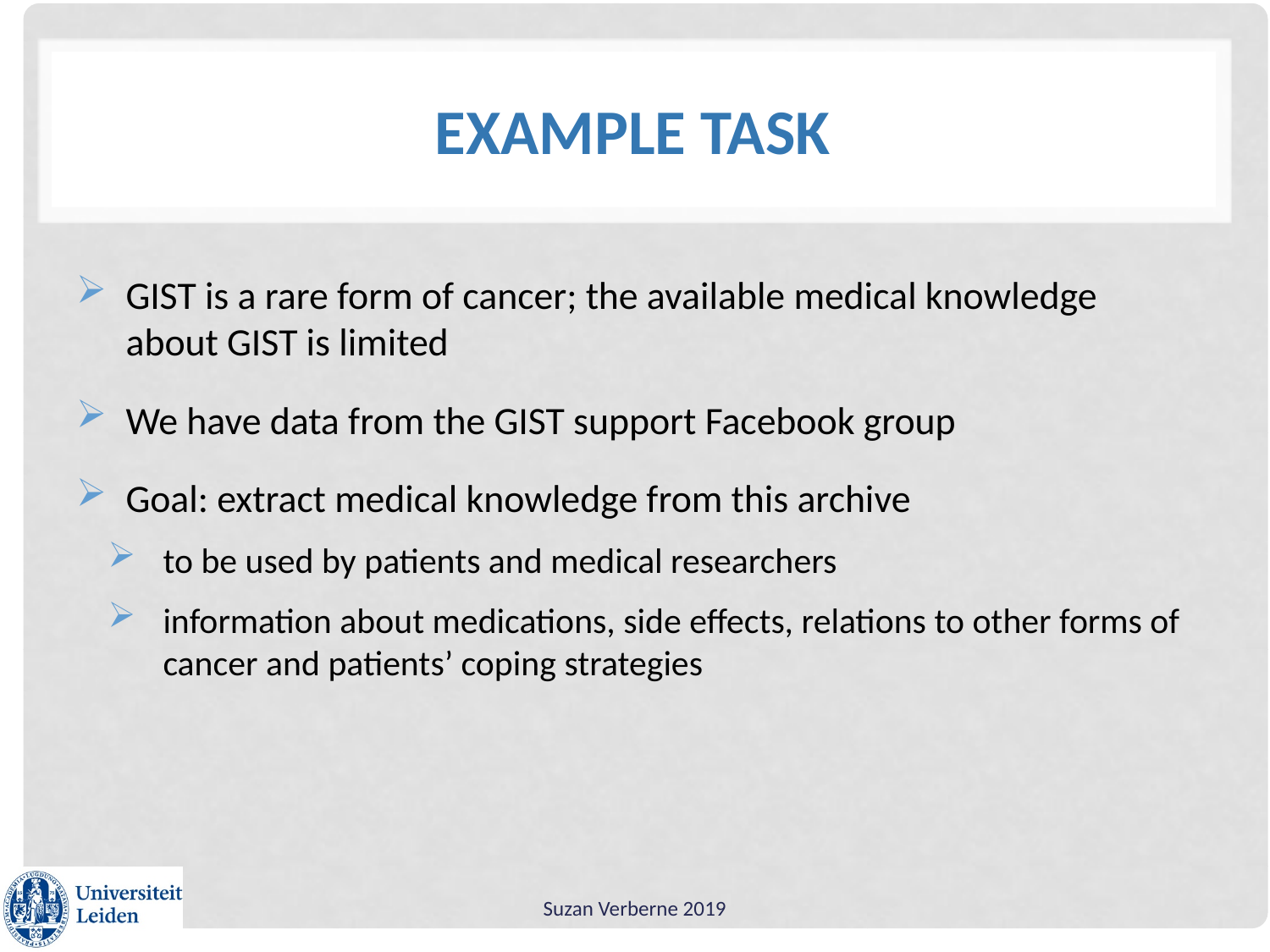

# Example task
GIST is a rare form of cancer; the available medical knowledge about GIST is limited
We have data from the GIST support Facebook group
Goal: extract medical knowledge from this archive
to be used by patients and medical researchers
information about medications, side effects, relations to other forms of cancer and patients’ coping strategies
Suzan Verberne 2019